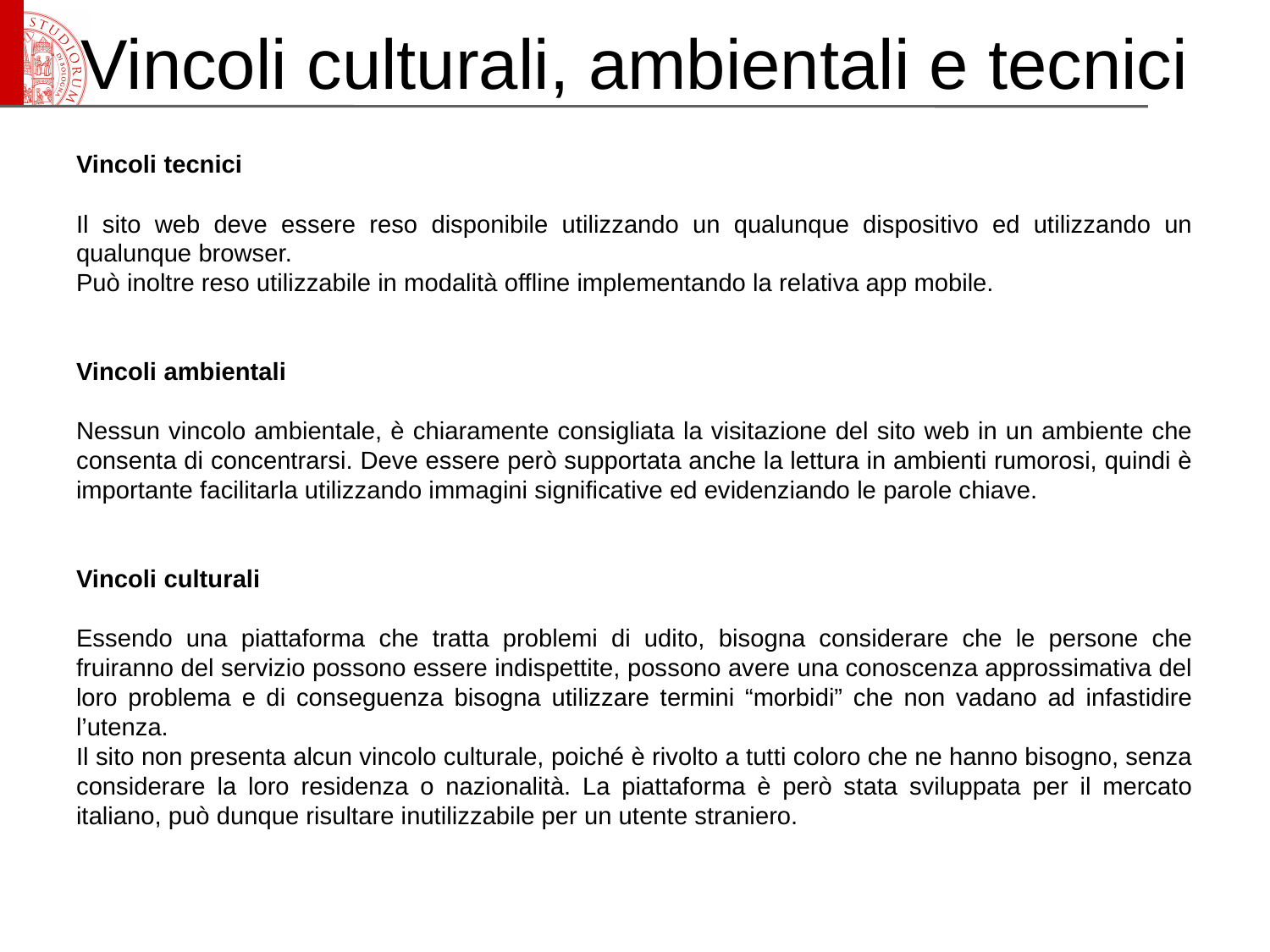

# Vincoli culturali, ambientali e tecnici
Vincoli tecnici

Il sito web deve essere reso disponibile utilizzando un qualunque dispositivo ed utilizzando un qualunque browser.
Può inoltre reso utilizzabile in modalità offline implementando la relativa app mobile.

Vincoli ambientali

Nessun vincolo ambientale, è chiaramente consigliata la visitazione del sito web in un ambiente che consenta di concentrarsi. Deve essere però supportata anche la lettura in ambienti rumorosi, quindi è importante facilitarla utilizzando immagini significative ed evidenziando le parole chiave.

Vincoli culturali

Essendo una piattaforma che tratta problemi di udito, bisogna considerare che le persone che fruiranno del servizio possono essere indispettite, possono avere una conoscenza approssimativa del loro problema e di conseguenza bisogna utilizzare termini “morbidi” che non vadano ad infastidire l’utenza.
Il sito non presenta alcun vincolo culturale, poiché è rivolto a tutti coloro che ne hanno bisogno, senza considerare la loro residenza o nazionalità. La piattaforma è però stata sviluppata per il mercato italiano, può dunque risultare inutilizzabile per un utente straniero.